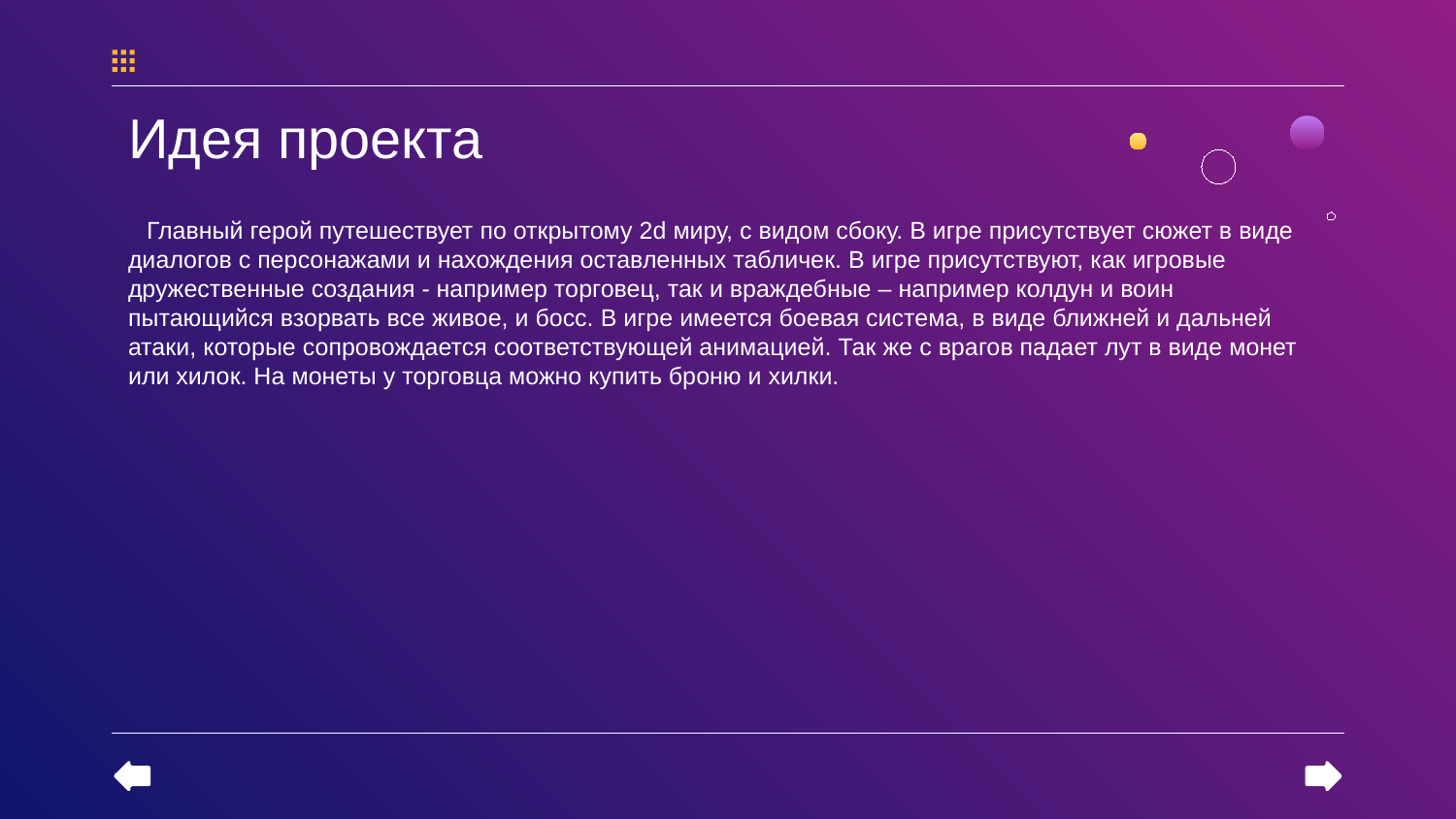

# Идея проекта

Главный герой путешествует по открытому 2d миру, с видом сбоку. В игре присутствует сюжет в виде диалогов с персонажами и нахождения оставленных табличек. В игре присутствуют, как игровые дружественные создания - например торговец, так и враждебные – например колдун и воин пытающийся взорвать все живое, и босс. В игре имеется боевая система, в виде ближней и дальней атаки, которые сопровождается соответствующей анимацией. Так же с врагов падает лут в виде монет или хилок. На монеты у торговца можно купить броню и хилки.